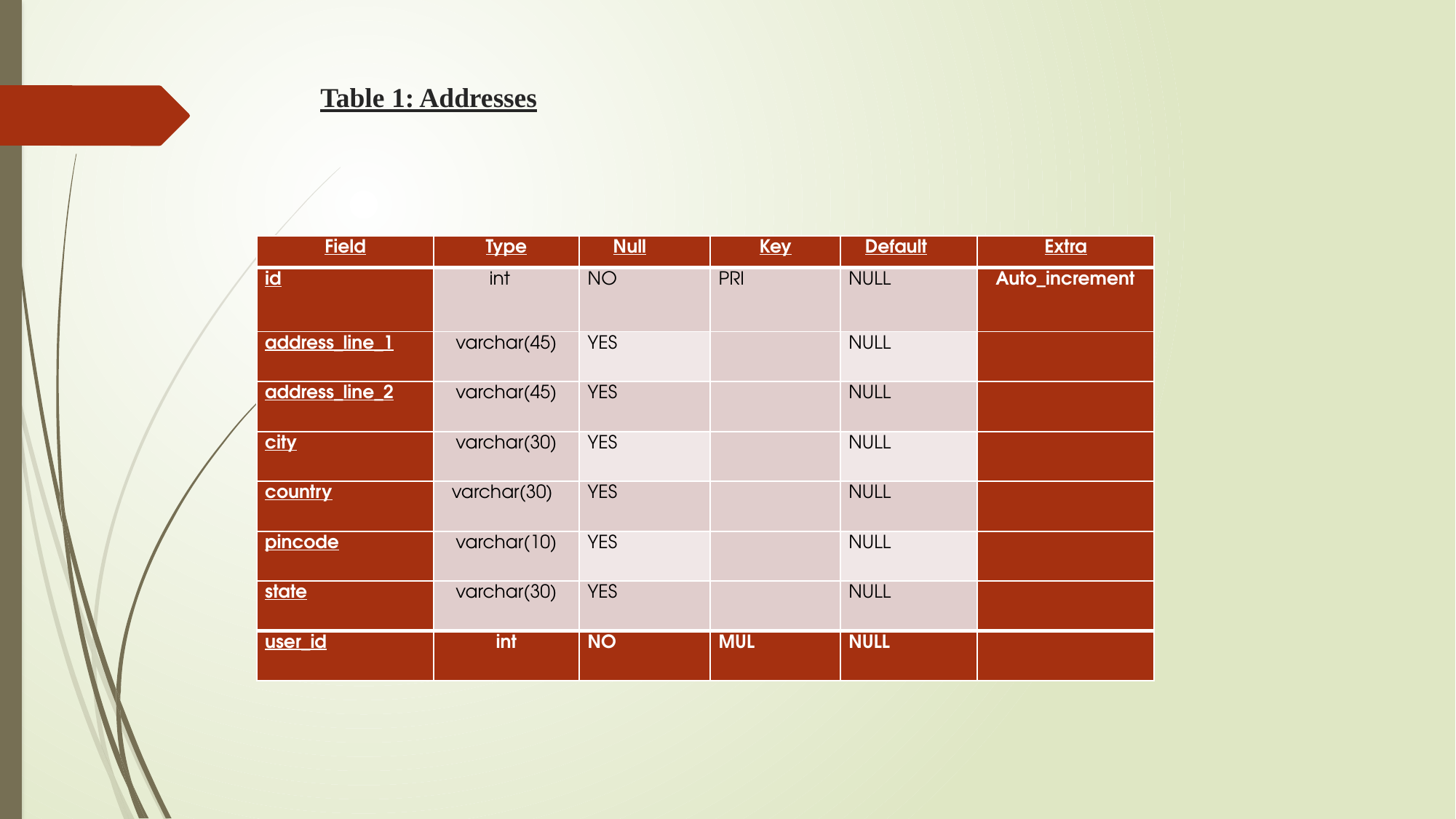

# Table 1: Addresses
| Field | Type | Null | Key | Default | Extra |
| --- | --- | --- | --- | --- | --- |
| id | int | NO | PRI | NULL | Auto\_increment |
| address\_line\_1 | varchar(45) | YES |  | NULL |  |
| address\_line\_2 | varchar(45) | YES |  | NULL |  |
| city | varchar(30) | YES |  | NULL |  |
| country | varchar(30) | YES |  | NULL |  |
| pincode | varchar(10) | YES |  | NULL |  |
| state | varchar(30) | YES |  | NULL |  |
| user\_id | int | NO | MUL | NULL |  |